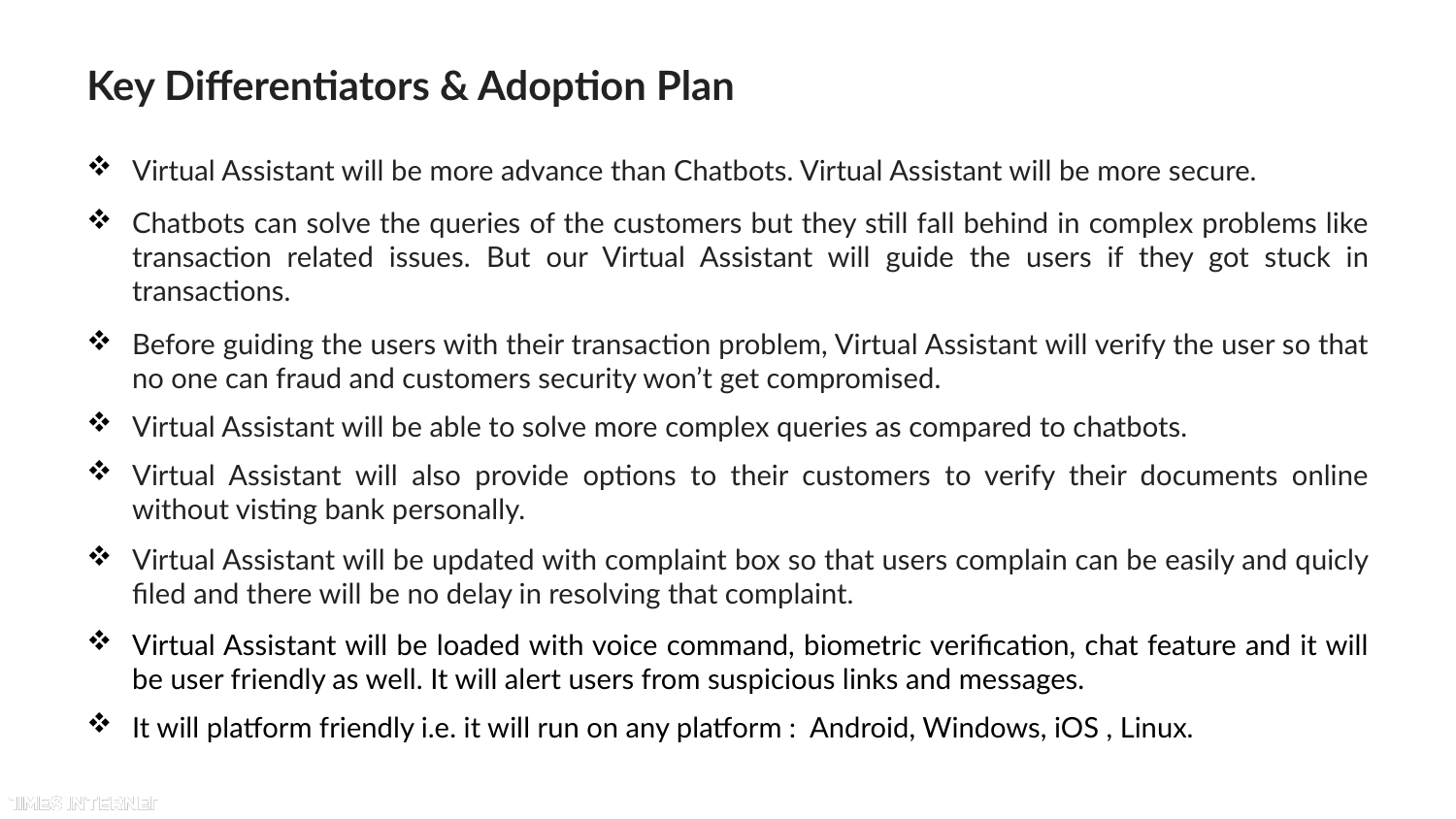

# Key Differentiators & Adoption Plan
Virtual Assistant will be more advance than Chatbots. Virtual Assistant will be more secure.

Chatbots can solve the queries of the customers but they still fall behind in complex problems like transaction related issues. But our Virtual Assistant will guide the users if they got stuck in transactions.

Before guiding the users with their transaction problem, Virtual Assistant will verify the user so that no one can fraud and customers security won’t get compromised.

Virtual Assistant will be able to solve more complex queries as compared to chatbots.

Virtual Assistant will also provide options to their customers to verify their documents online without visting bank personally.

Virtual Assistant will be updated with complaint box so that users complain can be easily and quicly filed and there will be no delay in resolving that complaint.

Virtual Assistant will be loaded with voice command, biometric verification, chat feature and it will be user friendly as well. It will alert users from suspicious links and messages.

It will platform friendly i.e. it will run on any platform :  Android, Windows, iOS , Linux.